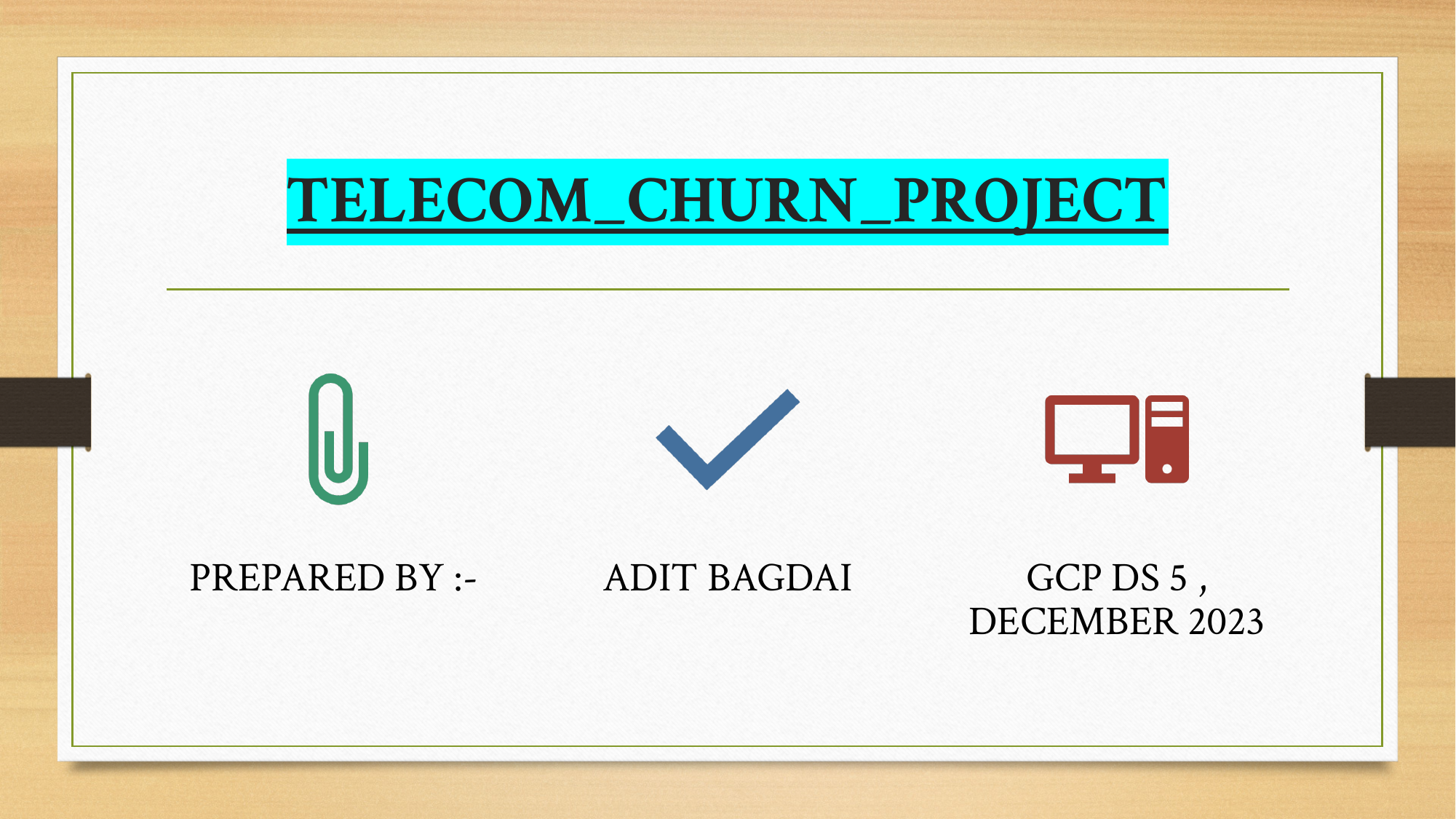

# TELECOM_CHURN_PROJECT
PREPARED BY :-
ADIT BAGDAI
GCP DS 5 , DECEMBER 2023